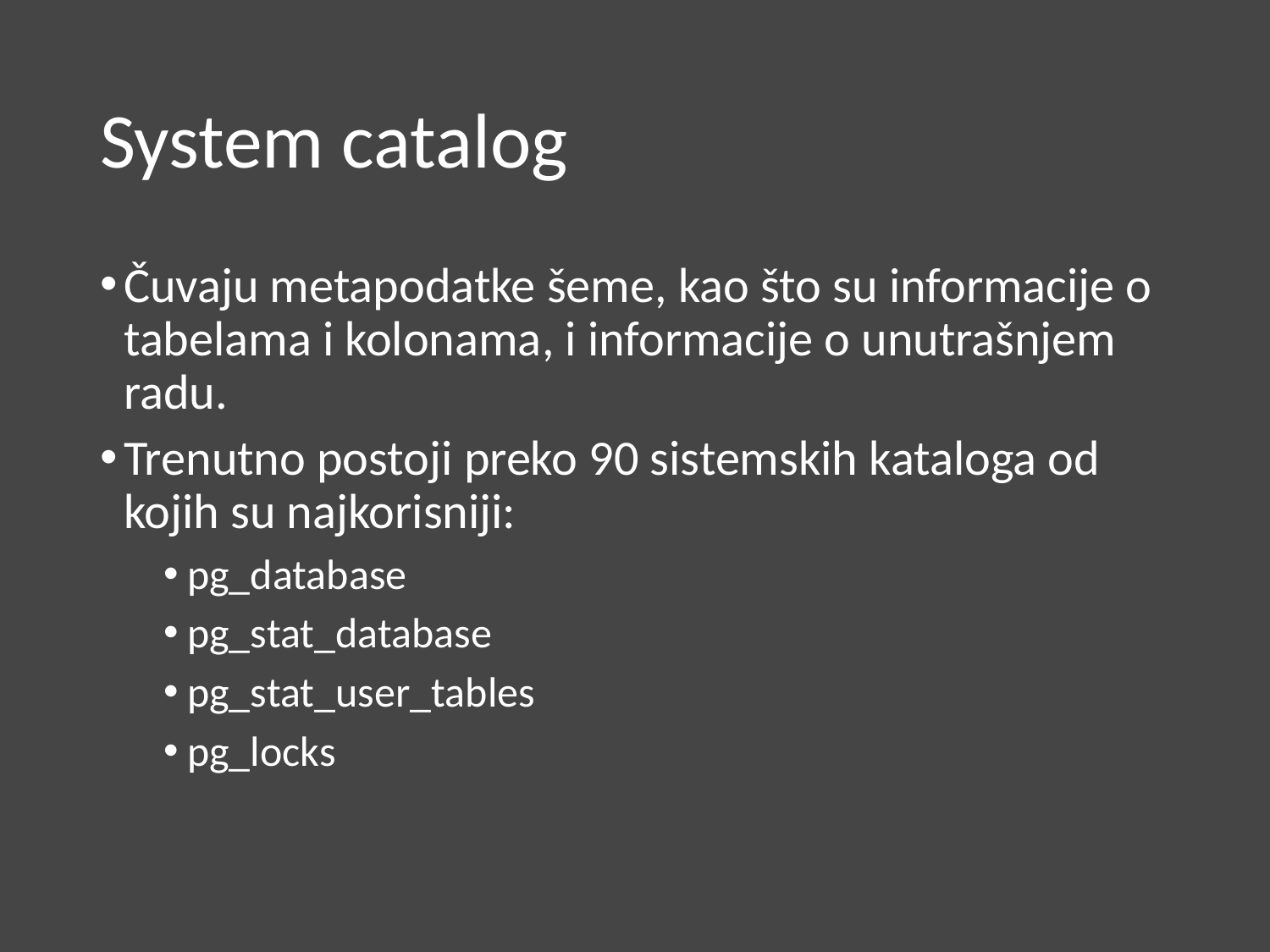

# System catalog
Čuvaju metapodatke šeme, kao što su informacije o tabelama i kolonama, i informacije o unutrašnjem radu.
Trenutno postoji preko 90 sistemskih kataloga od kojih su najkorisniji:
pg_database
pg_stat_database
pg_stat_user_tables
pg_locks